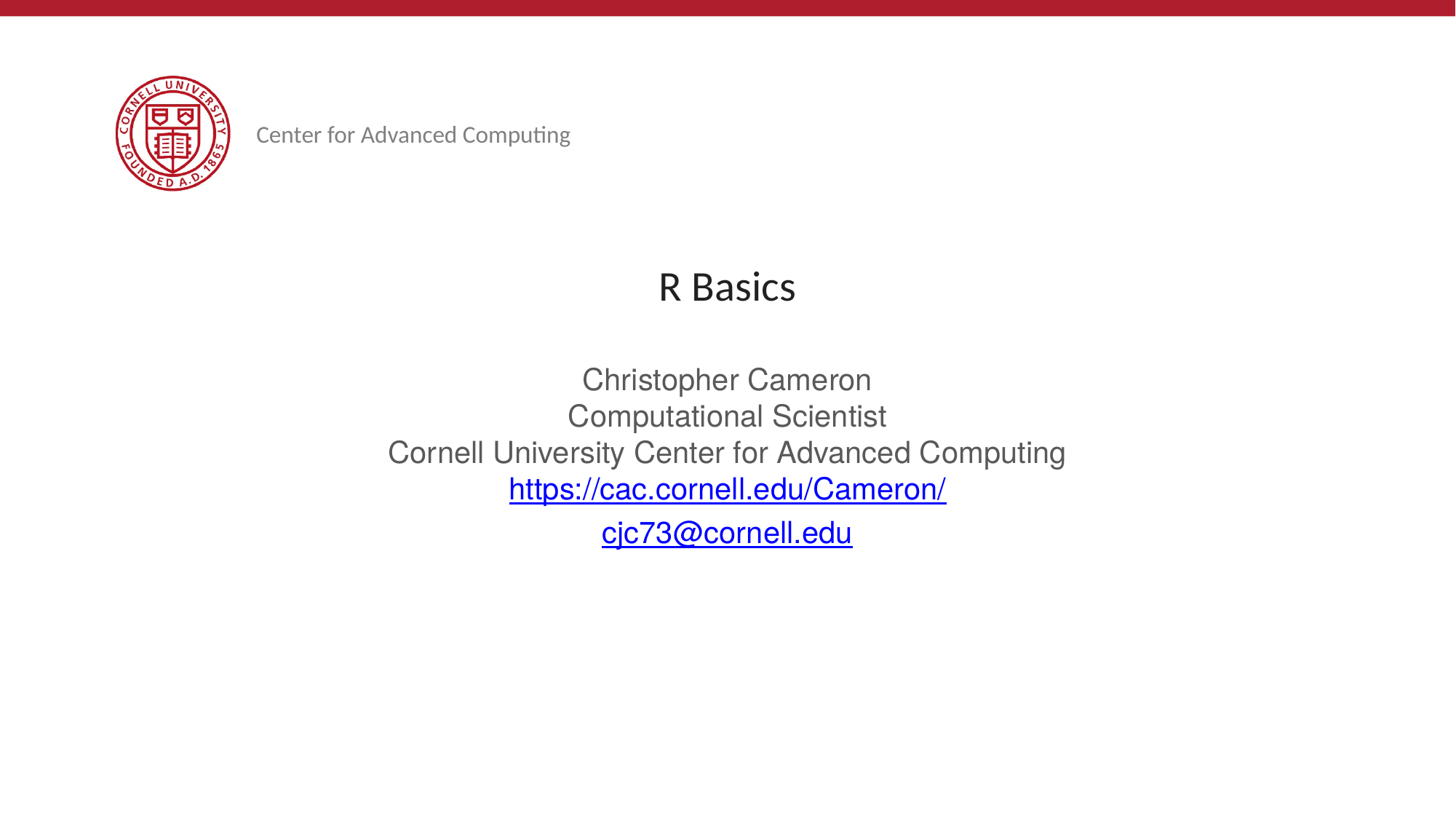

# R Basics
Christopher Cameron
Computational Scientist
Cornell University Center for Advanced Computing
https://cac.cornell.edu/Cameron/
cjc73@cornell.edu